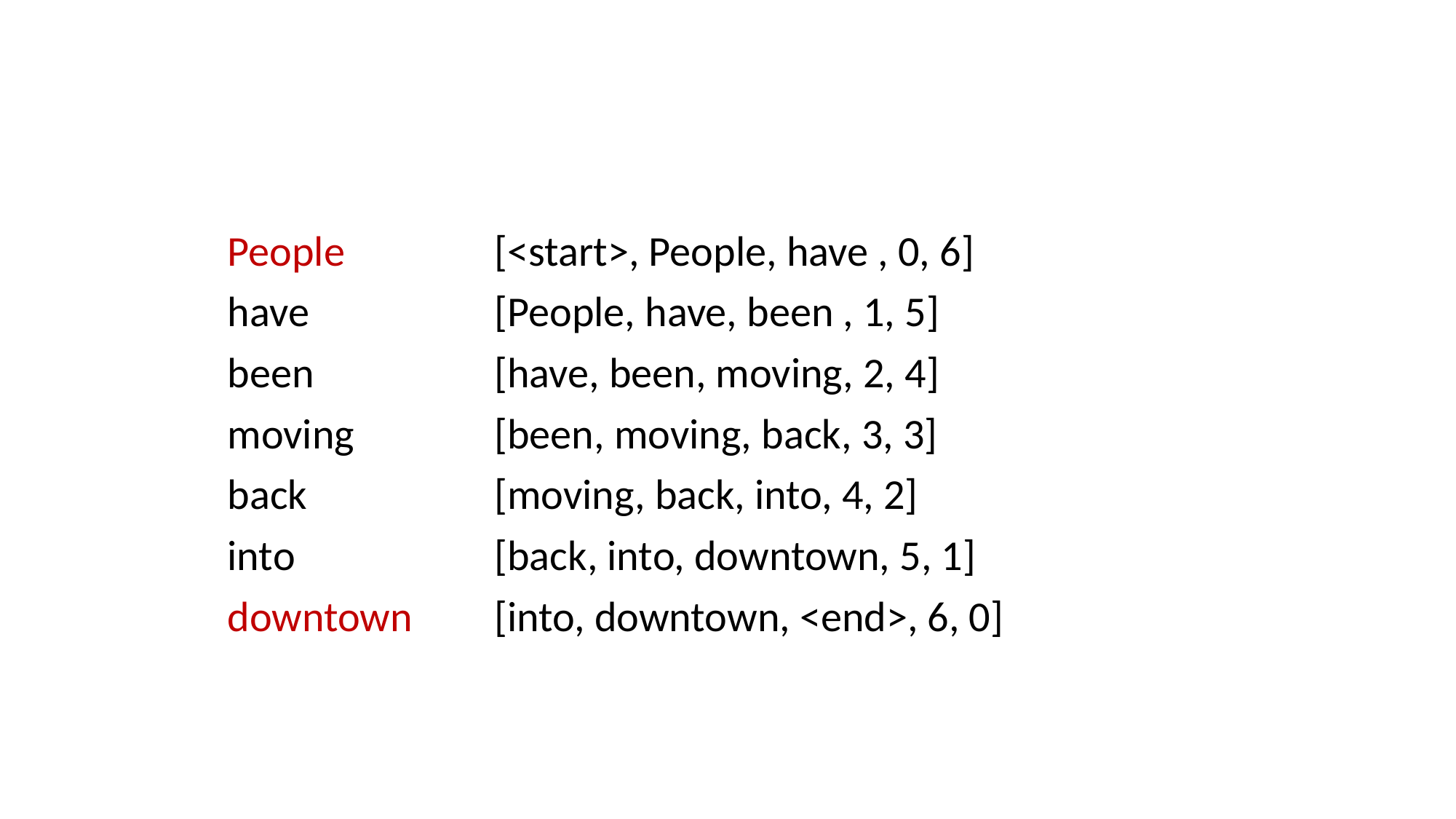

People
have
been
moving
back
into
downtown
[<start>, People, have , 0, 6]
[People, have, been , 1, 5]
[have, been, moving, 2, 4]
[been, moving, back, 3, 3]
[moving, back, into, 4, 2]
[back, into, downtown, 5, 1]
[into, downtown, <end>, 6, 0]